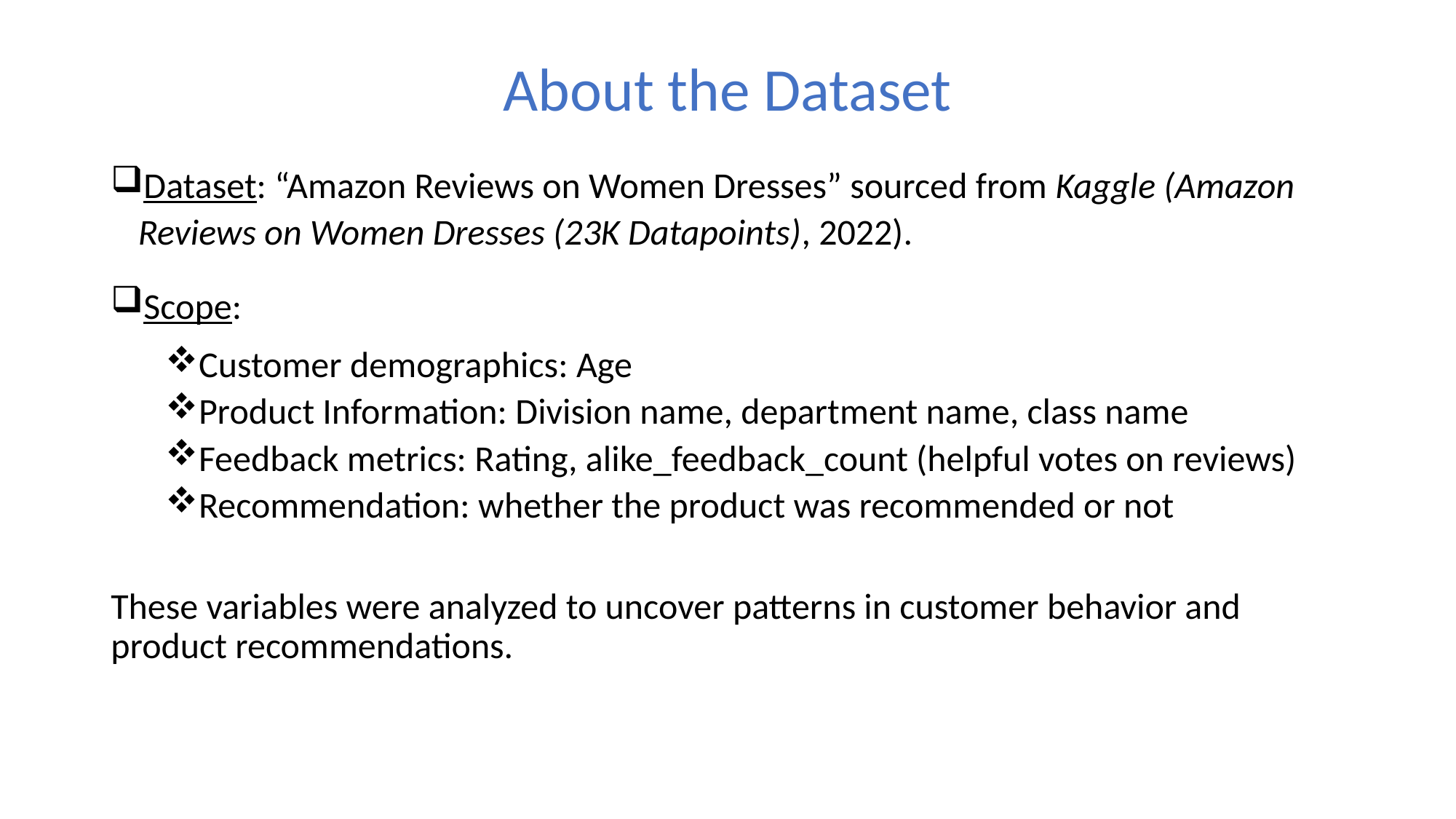

# About the Dataset
Dataset: “Amazon Reviews on Women Dresses” sourced from Kaggle (Amazon Reviews on Women Dresses (23K Datapoints), 2022).
Scope:
Customer demographics: Age
Product Information: Division name, department name, class name
Feedback metrics: Rating, alike_feedback_count (helpful votes on reviews)
Recommendation: whether the product was recommended or not

These variables were analyzed to uncover patterns in customer behavior and product recommendations.